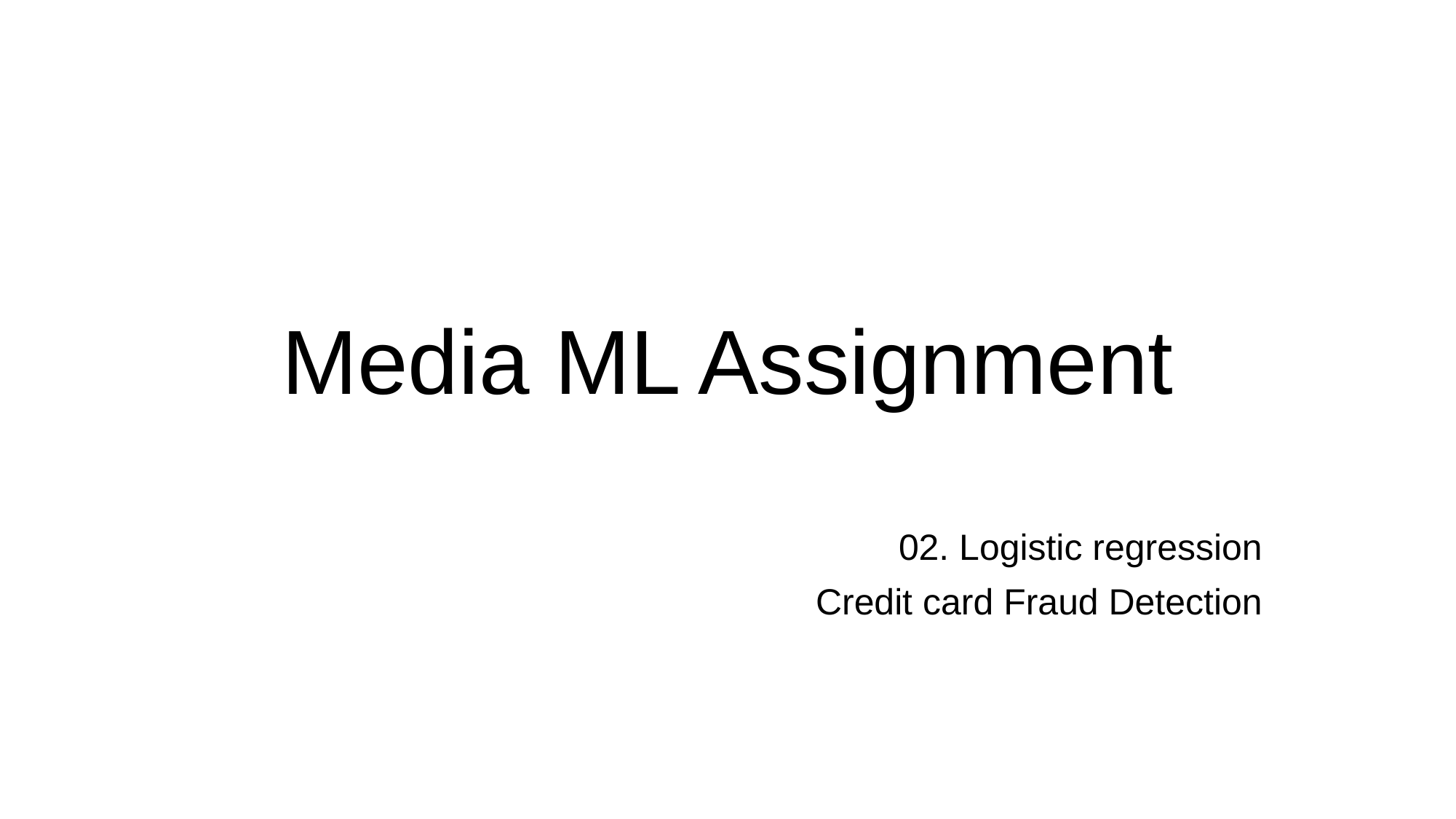

# Media ML Assignment
02. Logistic regression
Credit card Fraud Detection